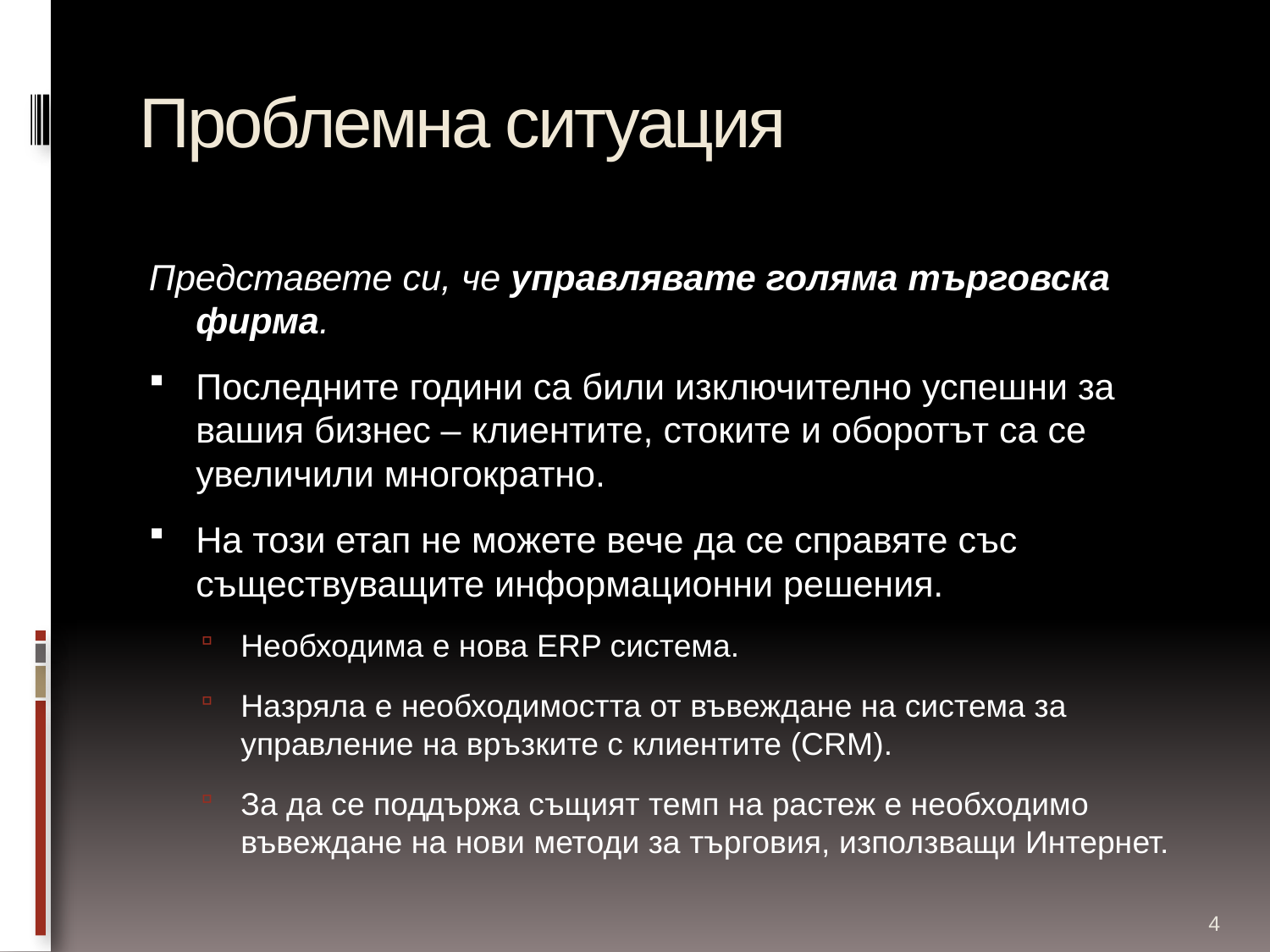

# Проблемна ситуация
Представете си, че управлявате голяма търговска фирма.
Последните години са били изключително успешни за вашия бизнес – клиентите, стоките и оборотът са се увеличили многократно.
На този етап не можете вече да се справяте със съществуващите информационни решения.
Необходима е нова ERP система.
Назряла е необходимостта от въвеждане на система за управление на връзките с клиентите (CRM).
За да се поддържа същият темп на растеж е необходимо въвеждане на нови методи за търговия, използващи Интернет.
4